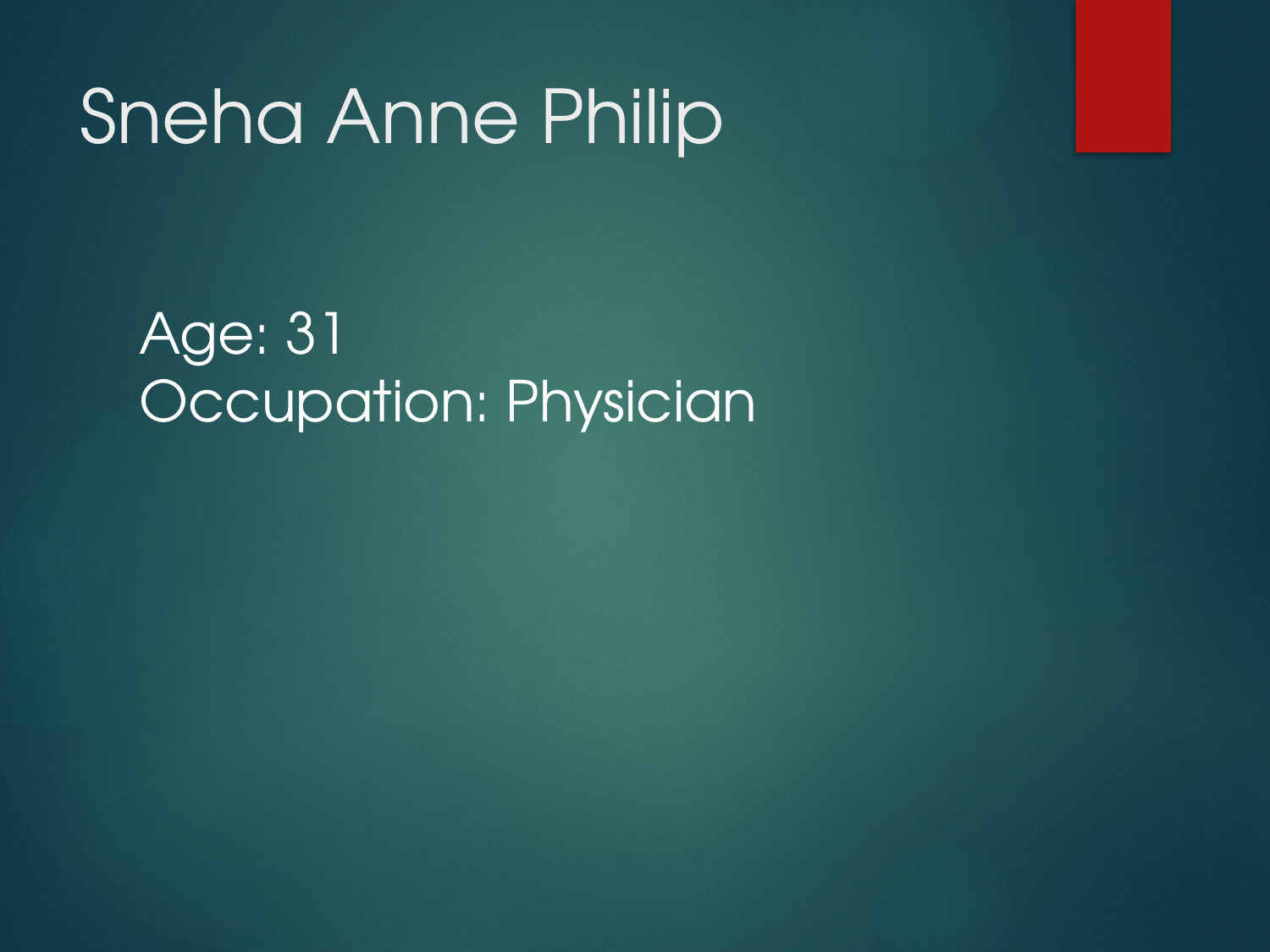

# Sneha Anne Philip

Age: 31
Occupation: Physician